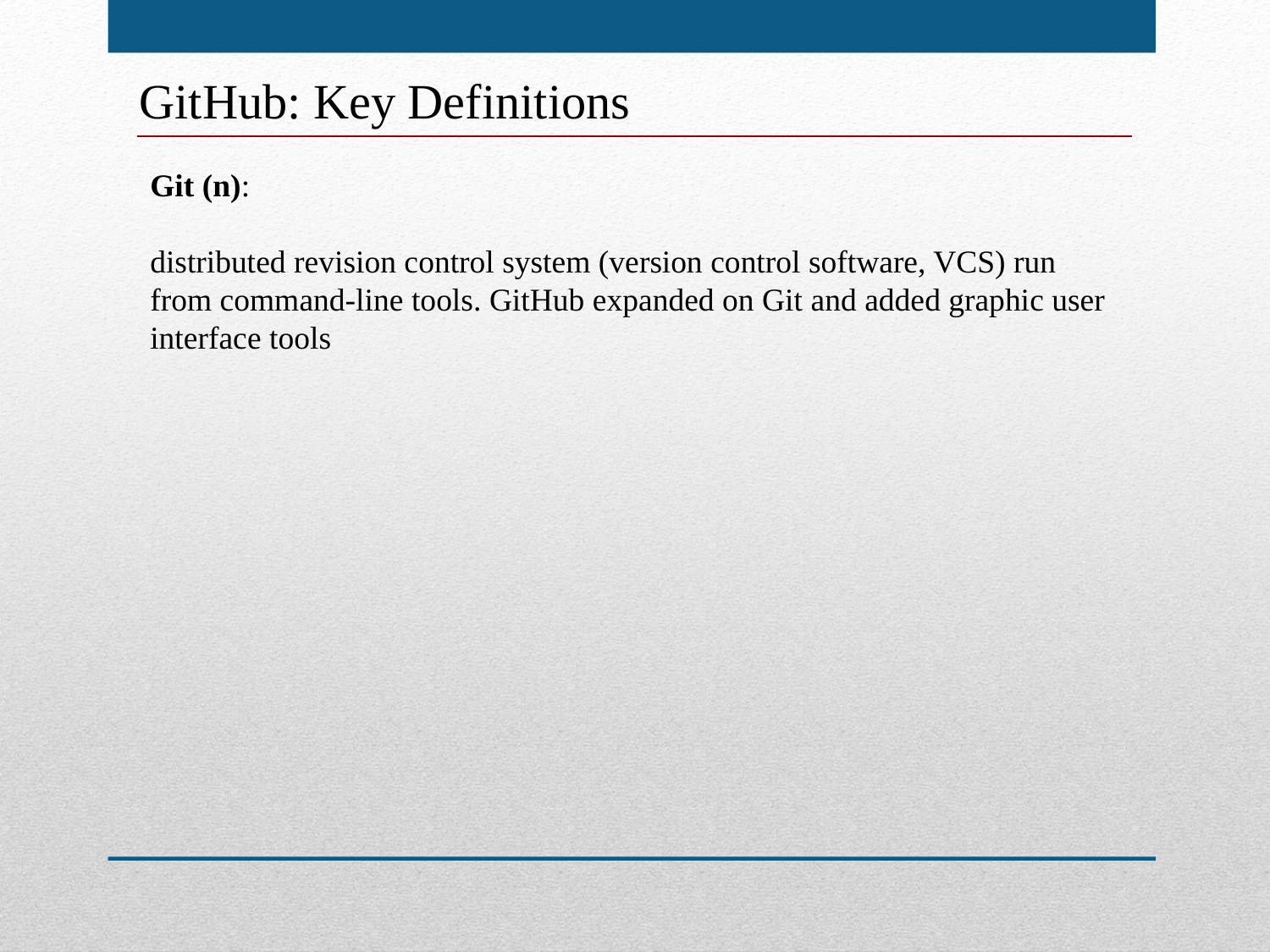

GitHub: Key Definitions
Git (n):

distributed revision control system (version control software, VCS) run from command-line tools. GitHub expanded on Git and added graphic user interface tools